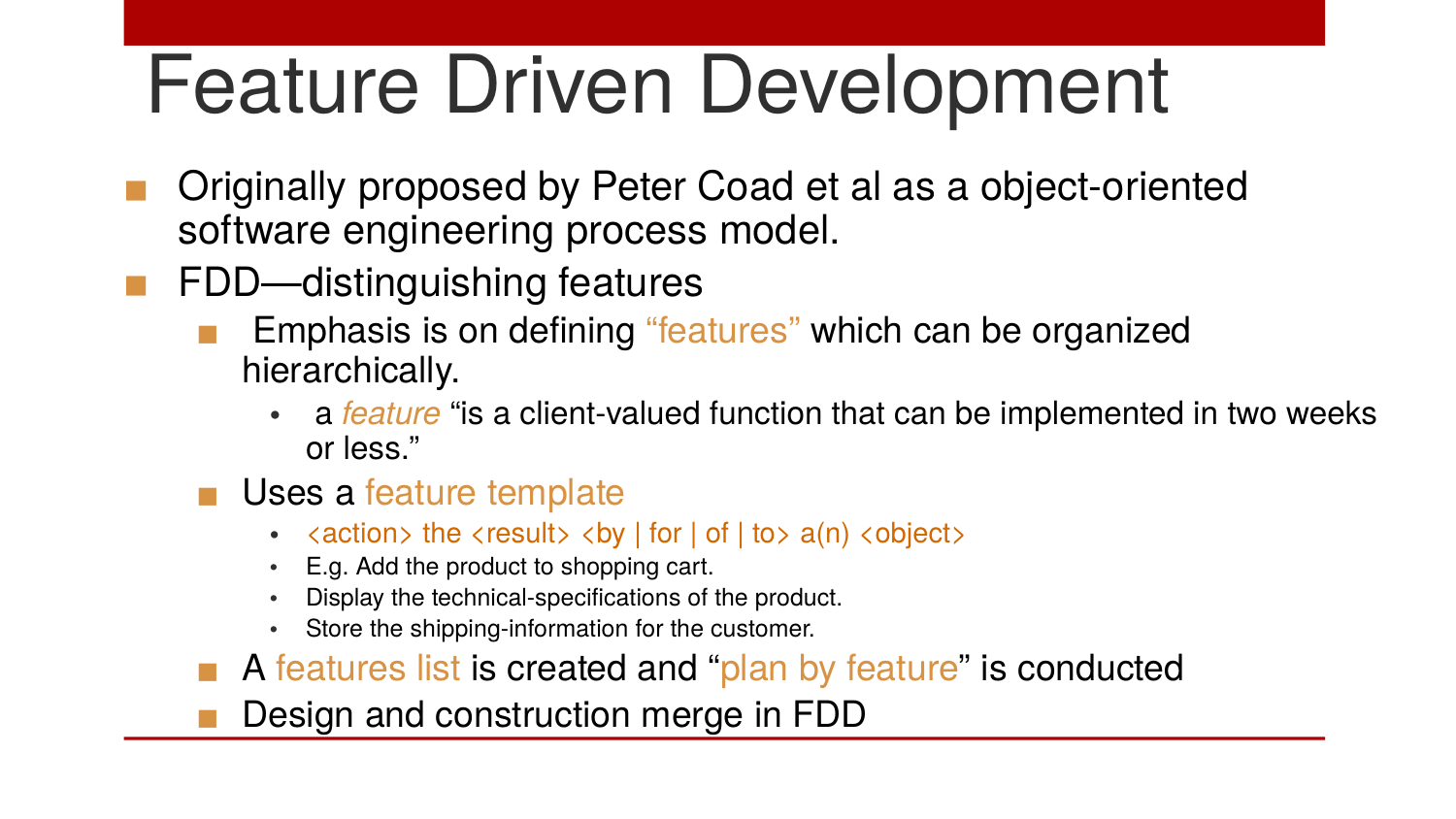

# Feature Driven Development
Originally proposed by Peter Coad et al as a object-oriented software engineering process model.
FDD—distinguishing features
 Emphasis is on defining “features” which can be organized hierarchically.
 a feature “is a client-valued function that can be implemented in two weeks or less.”
Uses a feature template
<action> the <result> <by | for | of | to> a(n) <object>
E.g. Add the product to shopping cart.
Display the technical-specifications of the product.
Store the shipping-information for the customer.
A features list is created and “plan by feature” is conducted
Design and construction merge in FDD